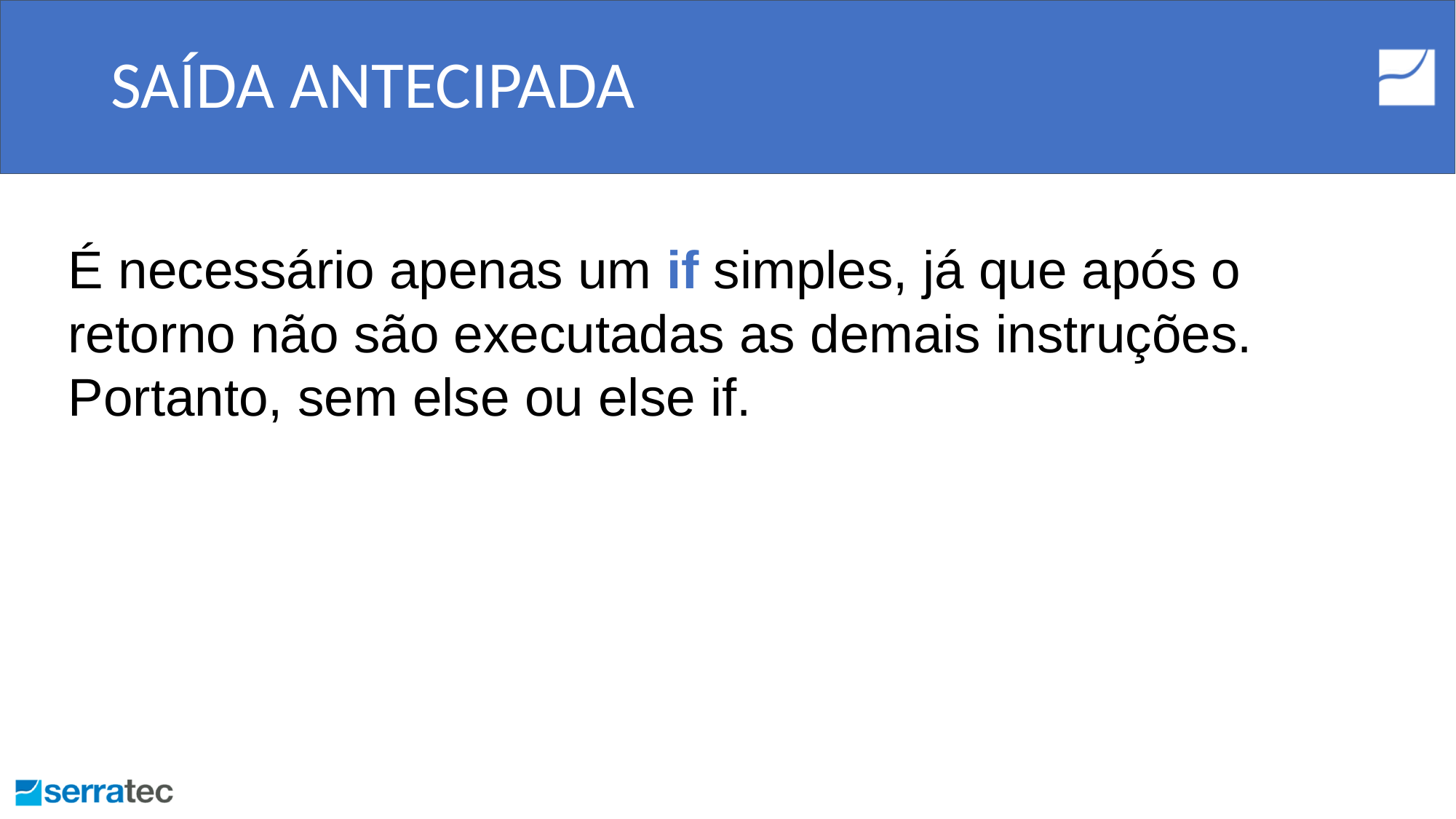

# SAÍDA ANTECIPADA

É necessário apenas um if simples, já que após o retorno não são executadas as demais instruções.
Portanto, sem else ou else if.